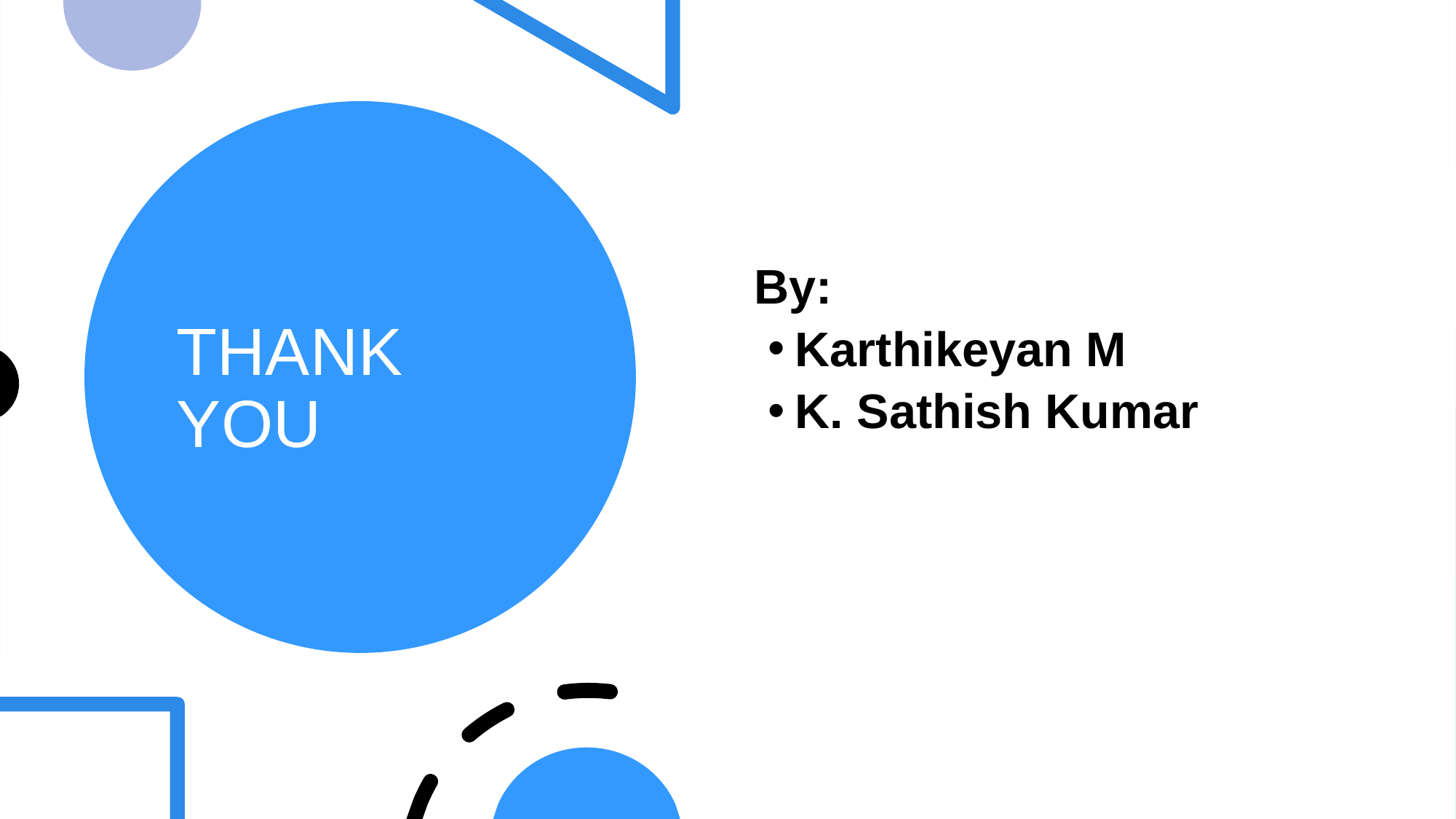

# THANK YOU
By:
Karthikeyan M
K. Sathish Kumar